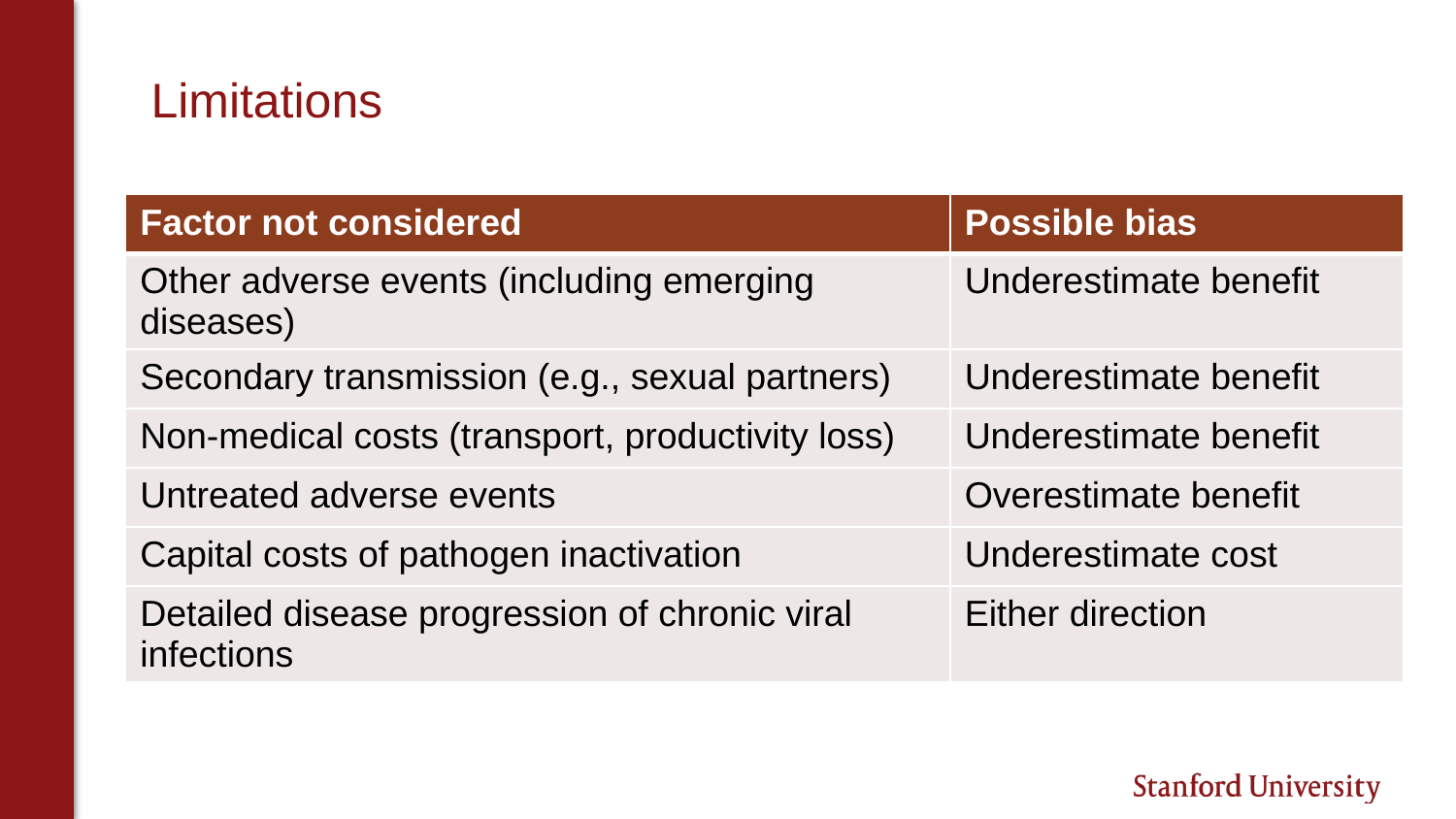

# Limitations
| Factor not considered | Possible bias |
| --- | --- |
| Other adverse events (including emerging diseases) | Underestimate benefit |
| Secondary transmission (e.g., sexual partners) | Underestimate benefit |
| Non-medical costs (transport, productivity loss) | Underestimate benefit |
| Untreated adverse events | Overestimate benefit |
| Capital costs of pathogen inactivation | Underestimate cost |
| Detailed disease progression of chronic viral infections | Either direction |